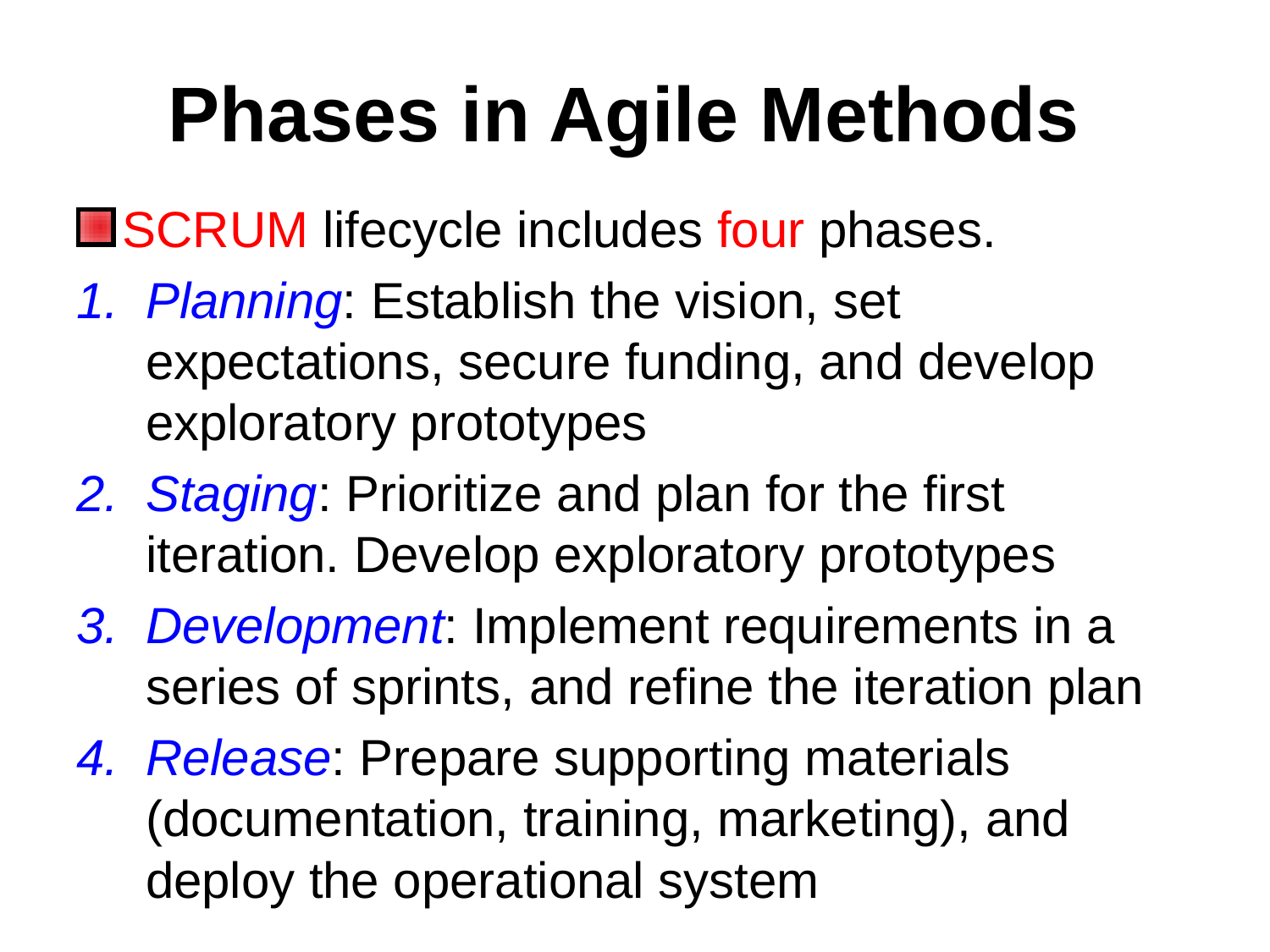

Phases in Agile Methods
SCRUM lifecycle includes four phases.
Planning: Establish the vision, set expectations, secure funding, and develop exploratory prototypes
Staging: Prioritize and plan for the first iteration. Develop exploratory prototypes
Development: Implement requirements in a series of sprints, and refine the iteration plan
Release: Prepare supporting materials (documentation, training, marketing), and deploy the operational system